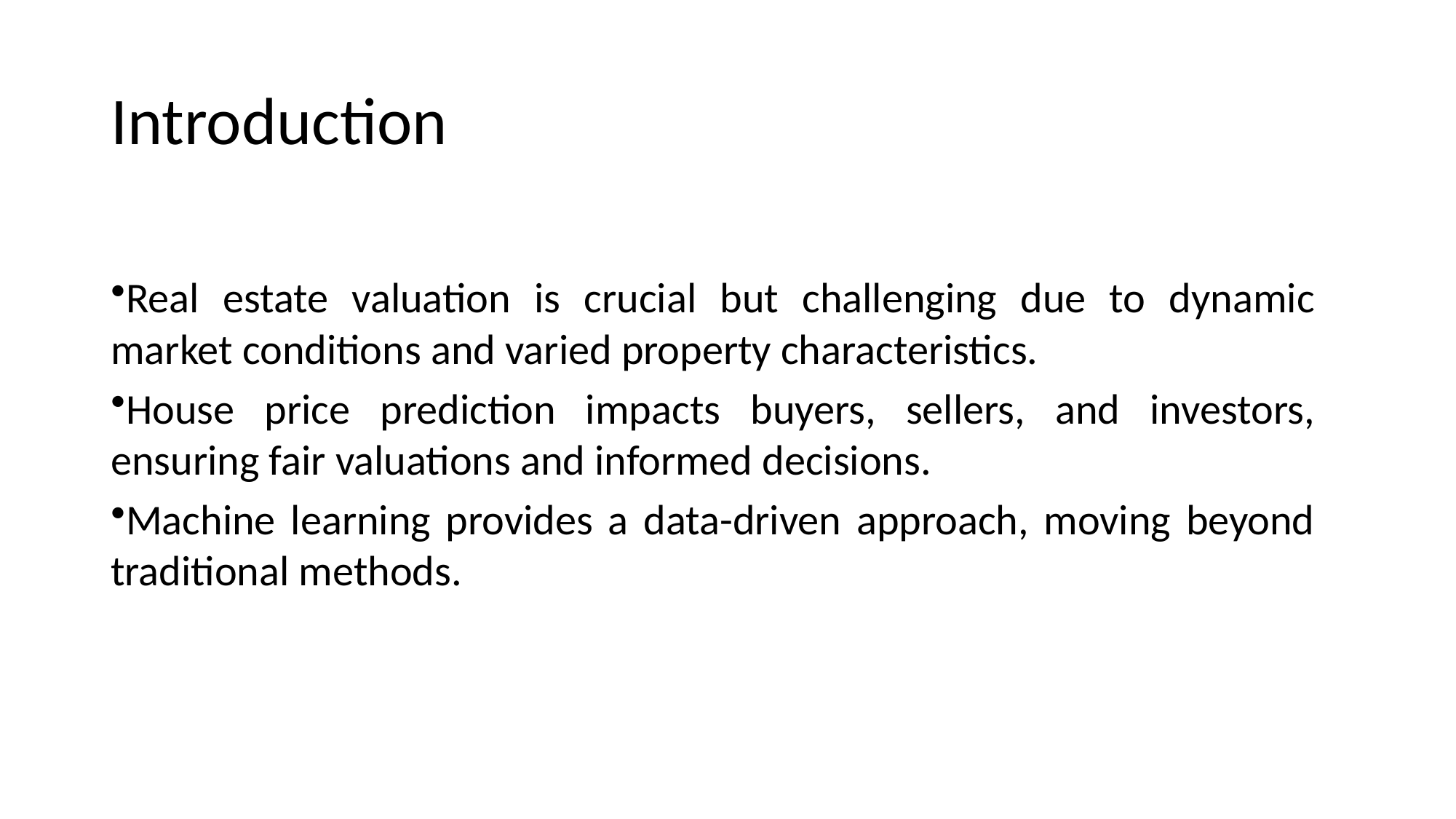

# Introduction
Real estate valuation is crucial but challenging due to dynamic market conditions and varied property characteristics.
House price prediction impacts buyers, sellers, and investors, ensuring fair valuations and informed decisions.
Machine learning provides a data-driven approach, moving beyond traditional methods.